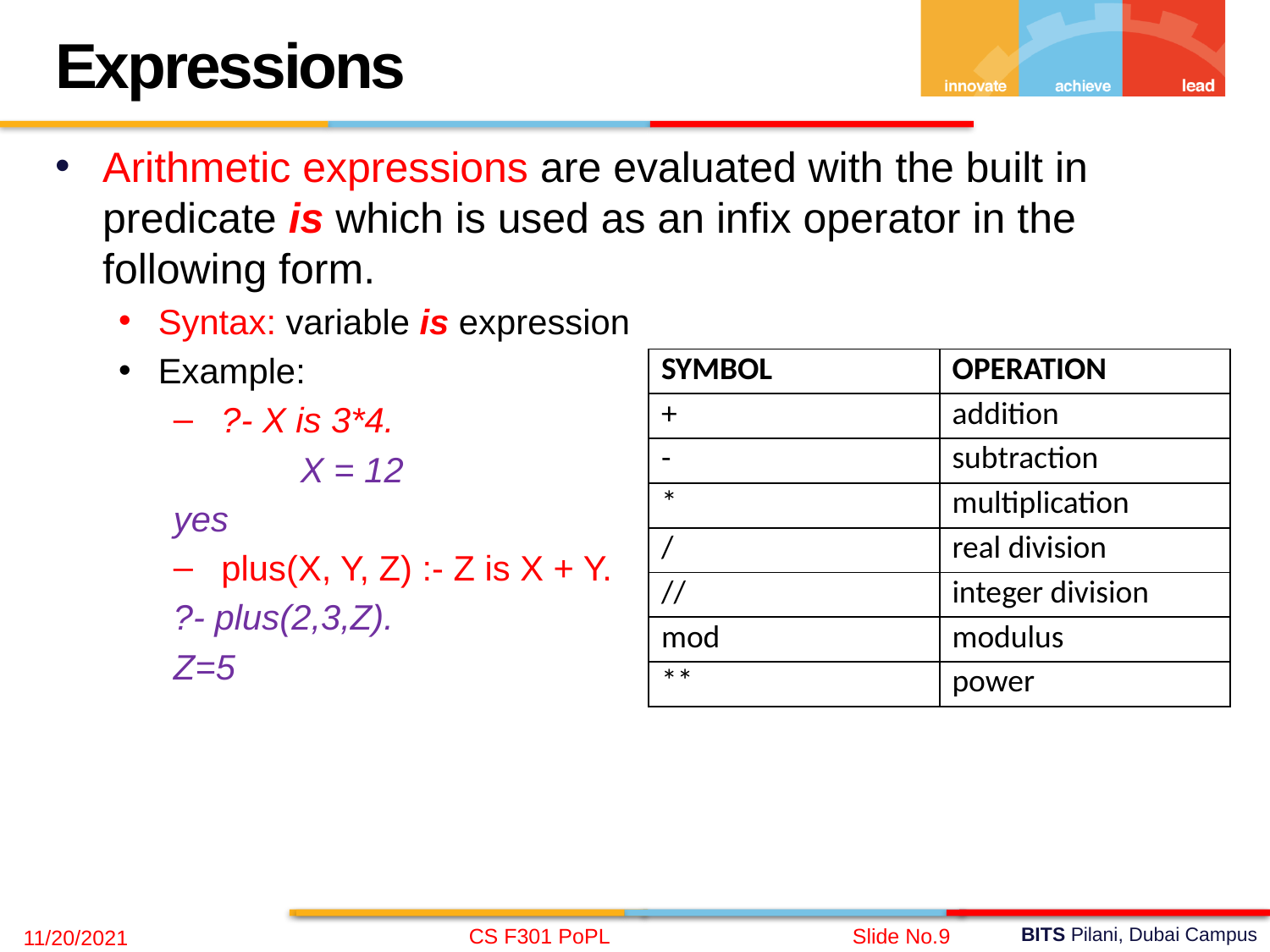

Expressions
Arithmetic expressions are evaluated with the built in predicate is which is used as an infix operator in the following form.
Syntax: variable is expression
Example:
?- X is 3*4.
	X = 12
yes
plus(X, Y, Z) :- Z is X + Y.
?- plus(2,3,Z).
Z=5

| SYMBOL | OPERATION |
| --- | --- |
| + | addition |
| - | subtraction |
| \* | multiplication |
| / | real division |
| // | integer division |
| mod | modulus |
| \*\* | power |
CS F301 PoPL
Slide No.9
11/20/2021